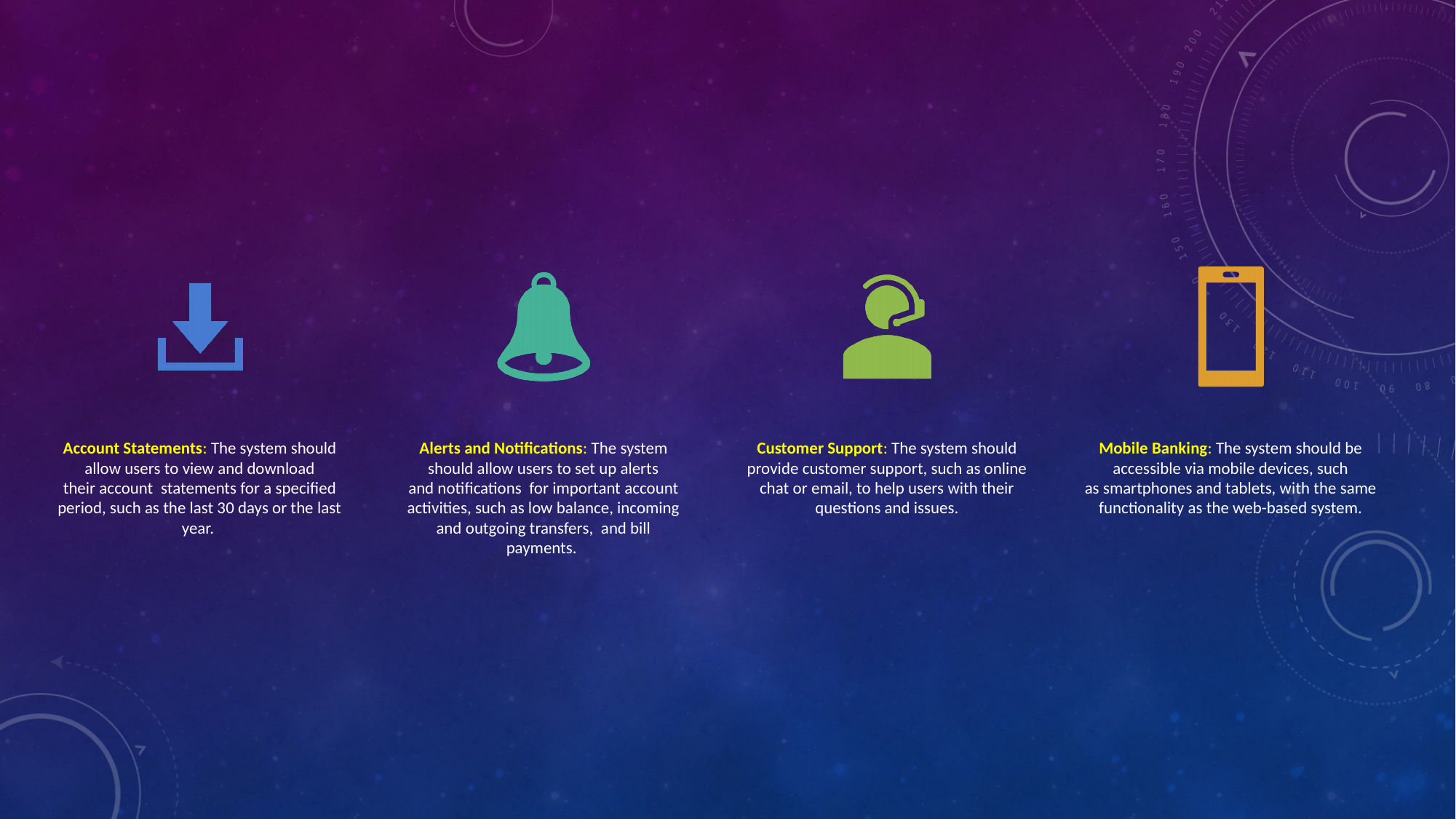

Account Statements: The system should allow users to view and download their account  statements for a specified period, such as the last 30 days or the last year.
Alerts and Notifications: The system should allow users to set up alerts and notifications  for important account activities, such as low balance, incoming and outgoing transfers,  and bill payments.
Customer Support: The system should provide customer support, such as online chat or email, to help users with their questions and issues.
Mobile Banking: The system should be accessible via mobile devices, such as smartphones and tablets, with the same functionality as the web-based system.